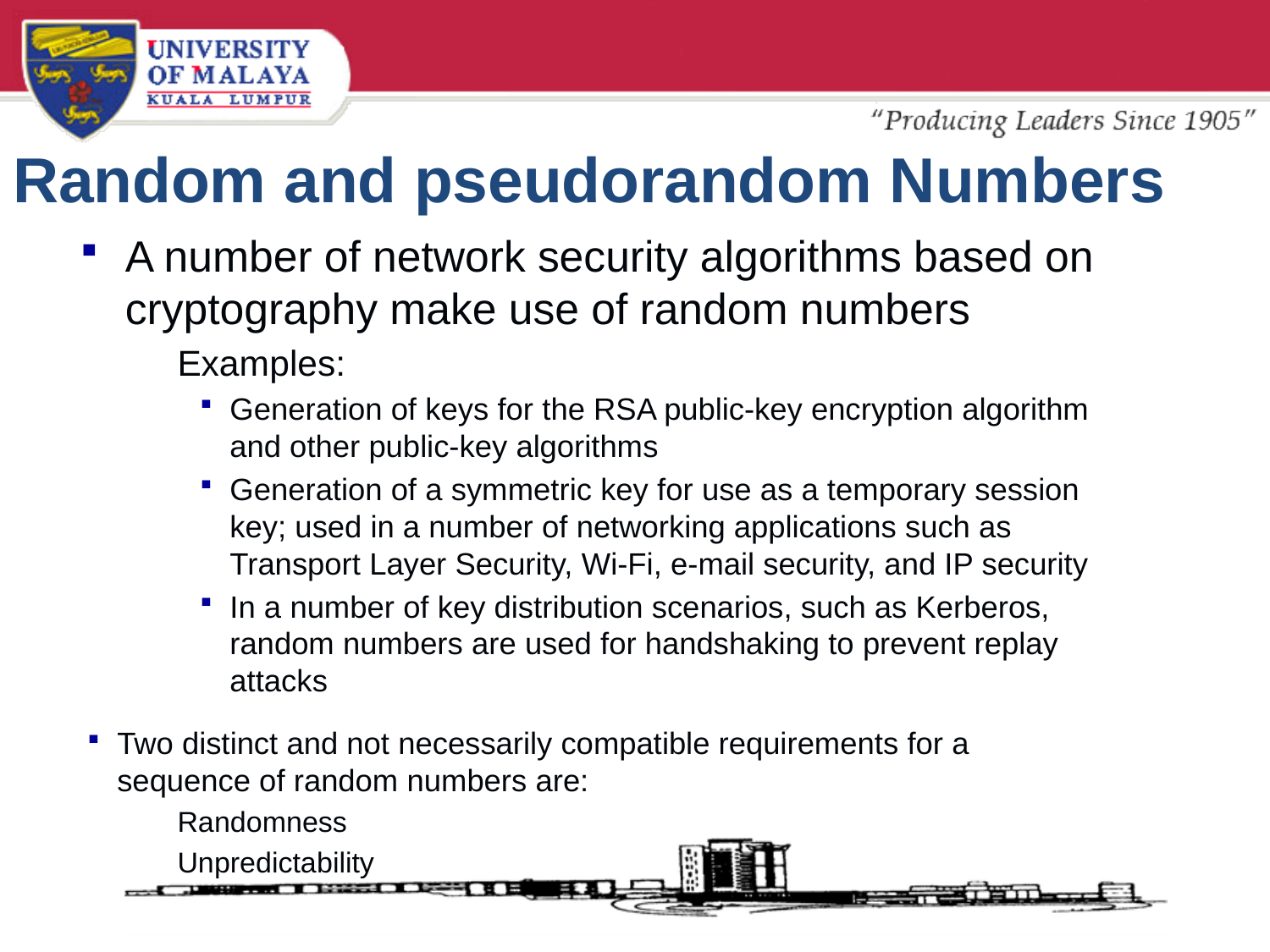

# Random and pseudorandom Numbers
A number of network security algorithms based on cryptography make use of random numbers
Examples:
Generation of keys for the RSA public-key encryption algorithm and other public-key algorithms
Generation of a symmetric key for use as a temporary session key; used in a number of networking applications such as Transport Layer Security, Wi-Fi, e-mail security, and IP security
In a number of key distribution scenarios, such as Kerberos, random numbers are used for handshaking to prevent replay attacks
Two distinct and not necessarily compatible requirements for a sequence of random numbers are:
Randomness
Unpredictability